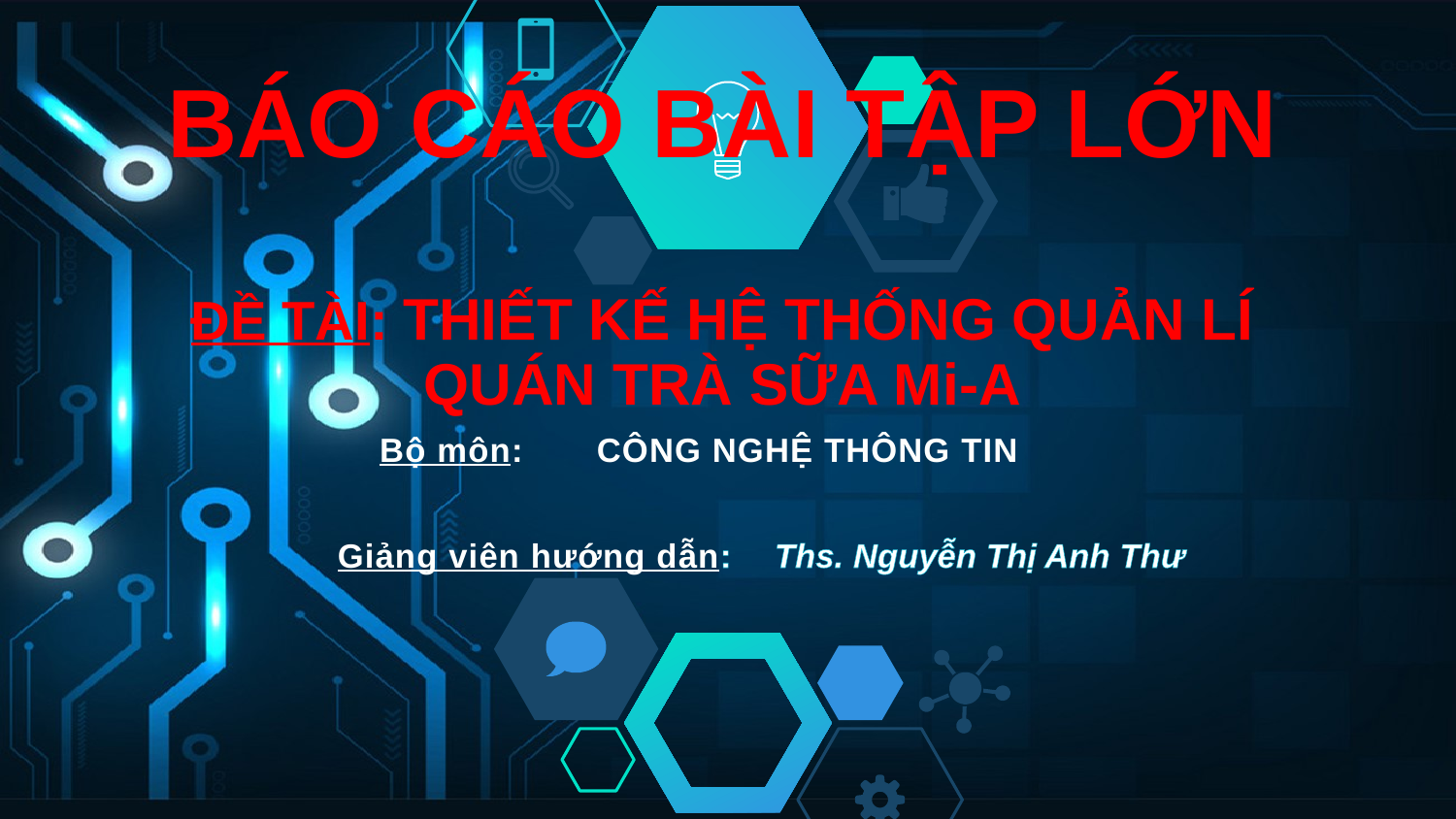

BÁO CÁO BÀI TẬP LỚN

ĐỀ TÀI: THIẾT KẾ HỆ THỐNG QUẢN LÍ QUÁN TRÀ SỮA Mi-A

    Bộ môn:       CÔNG NGHỆ THÔNG TIN

Giảng viên hướng dẫn: 	Ths. Nguyễn Thị Anh Thư